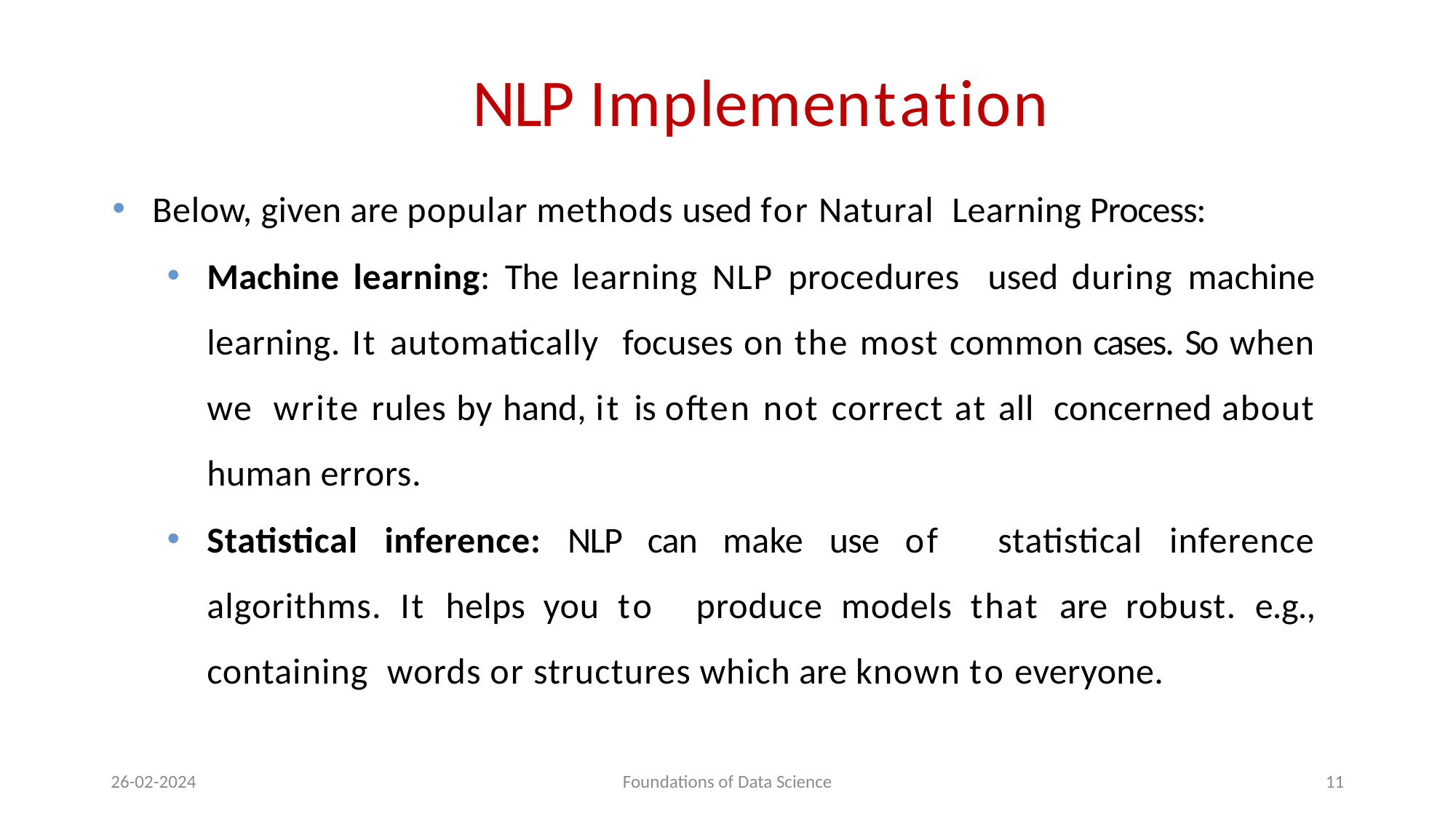

# NLP Implementation
Below, given are popular methods used for Natural  Learning Process:
Machine learning: The learning NLP procedures  used during machine learning. It automatically  focuses on the most common cases. So when we  write rules by hand, it is often not correct at all  concerned about human errors.
Statistical inference: NLP can make use of  statistical inference algorithms. It helps you to  produce models that are robust. e.g., containing  words or structures which are known to everyone.

26-02-2024
Foundations of Data Science
11